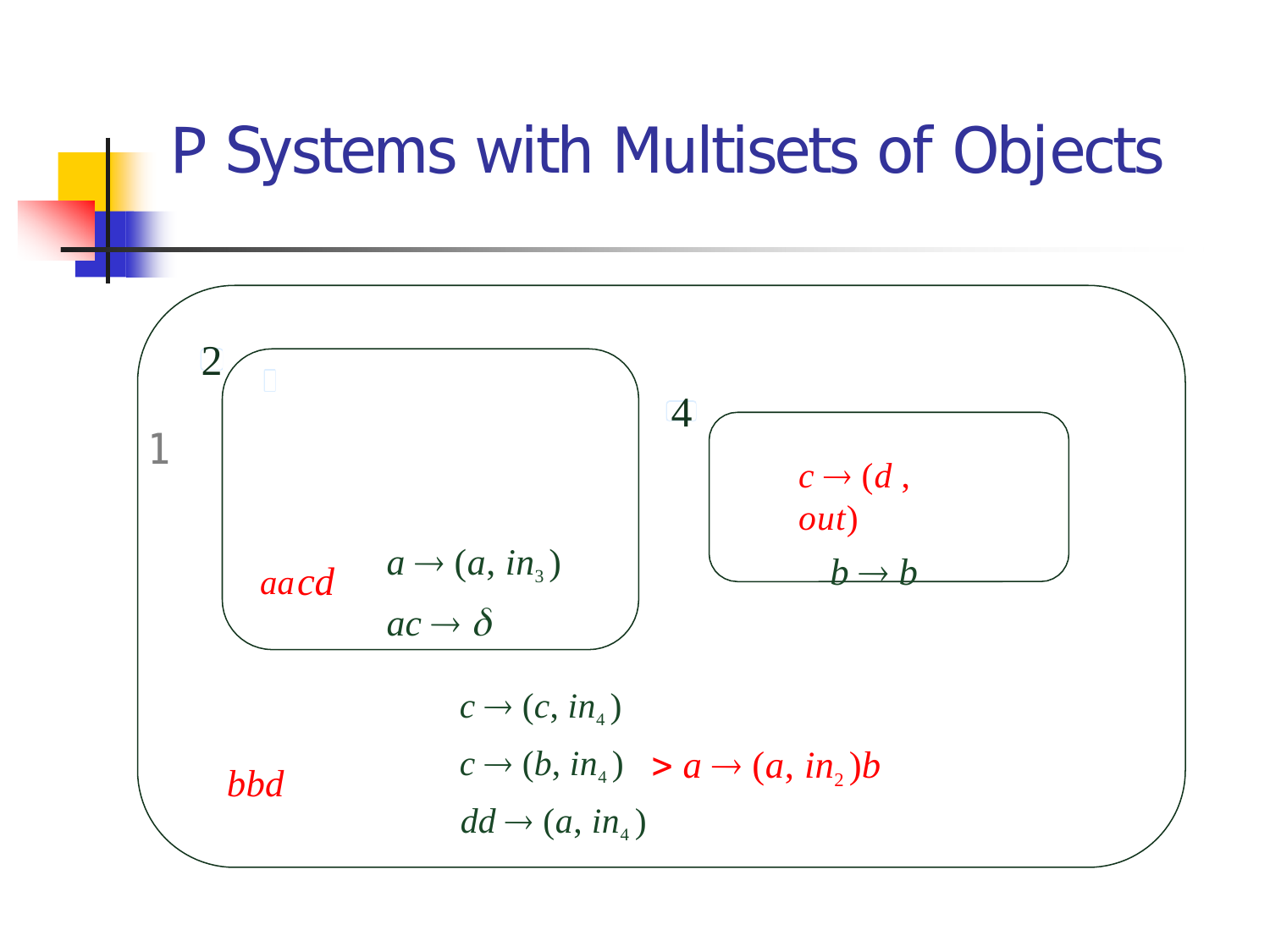

# P Systems with Multisets of Objects

2

4

1
c → (d , out)
b → b
a → (a, in3 )
ac → δ
aacd
c → (c, in4 )
c → (b, in4 )
dd → (a, in4 )
> a → (a, in2 )b
bbd